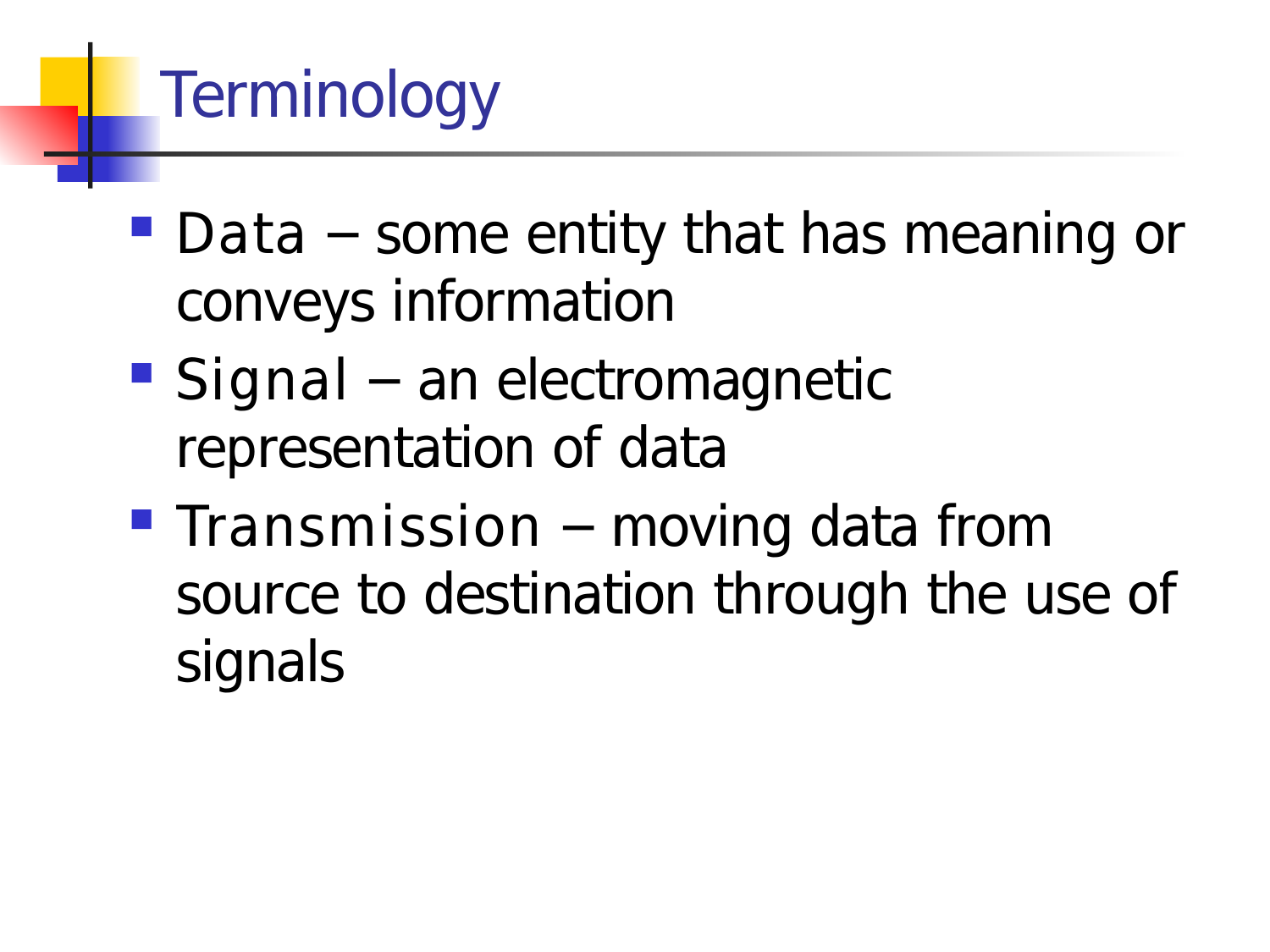

# Terminology
Data – some entity that has meaning or conveys information
Signal – an electromagnetic representation of data
Transmission – moving data from source to destination through the use of signals